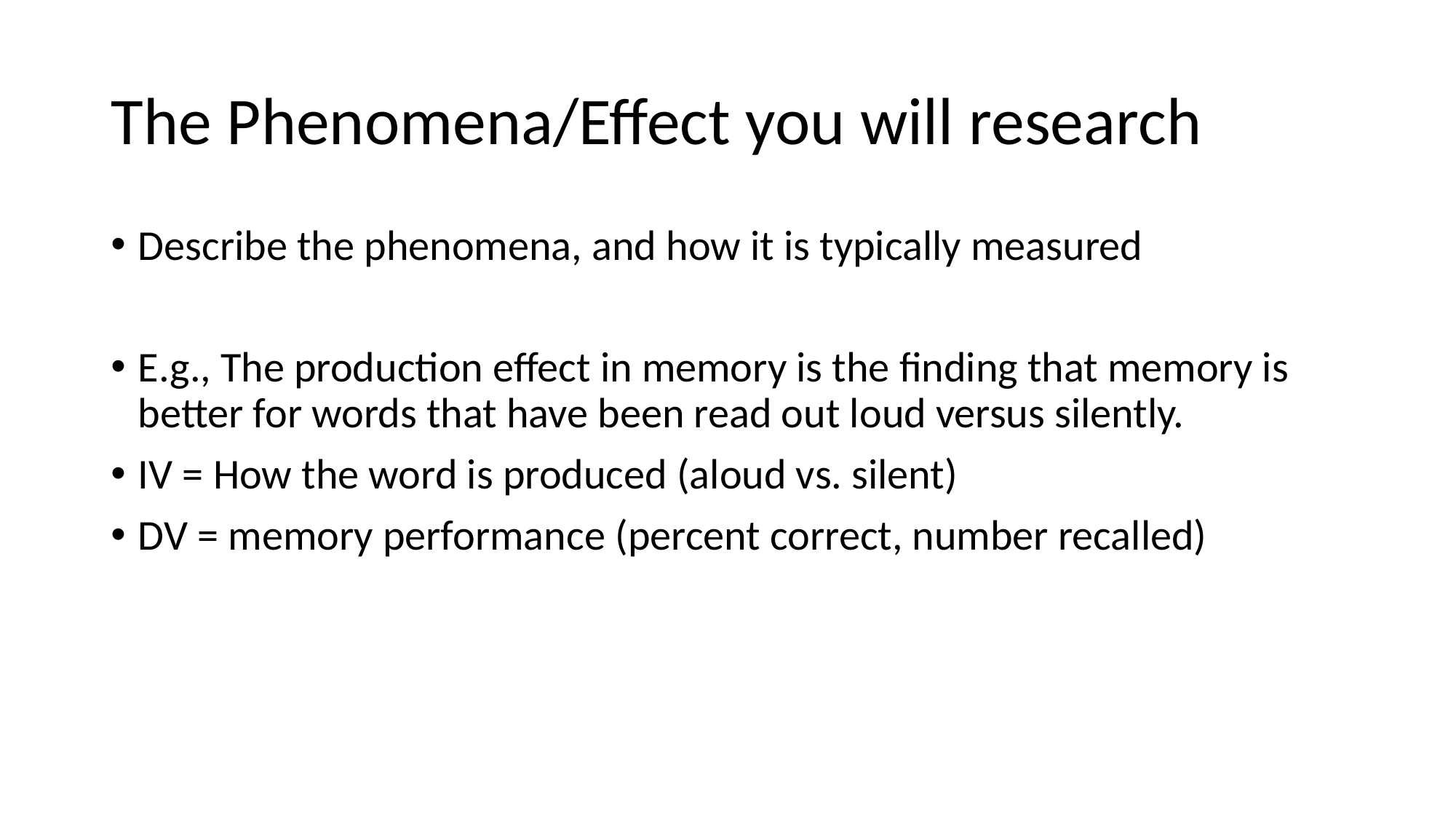

# The Phenomena/Effect you will research
Describe the phenomena, and how it is typically measured

E.g., The production effect in memory is the finding that memory is better for words that have been read out loud versus silently.
IV = How the word is produced (aloud vs. silent)
DV = memory performance (percent correct, number recalled)